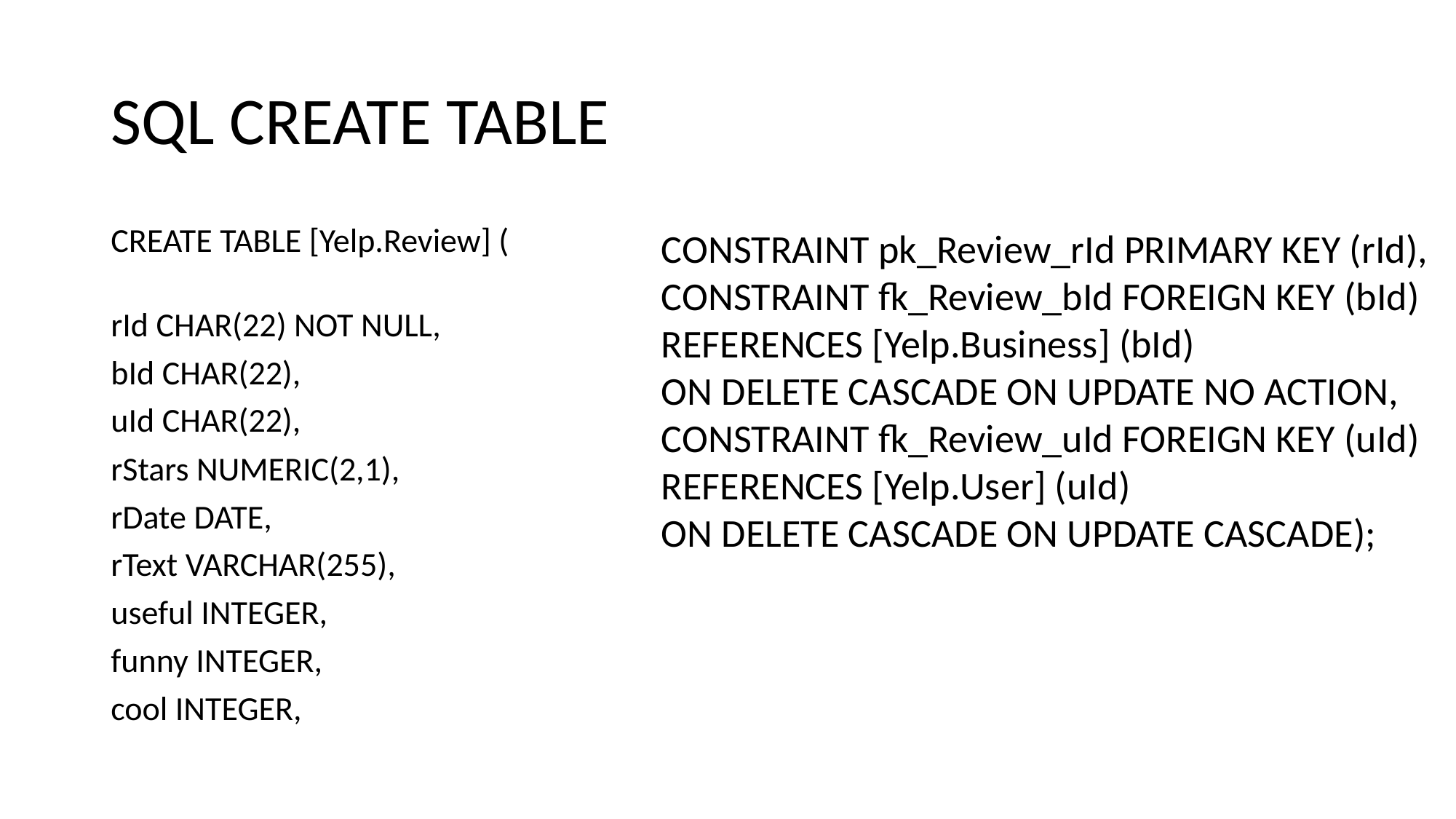

# SQL CREATE TABLE
CREATE TABLE [Yelp.Review] (
rId CHAR(22) NOT NULL,
bId CHAR(22),
uId CHAR(22),
rStars NUMERIC(2,1),
rDate DATE,
rText VARCHAR(255),
useful INTEGER,
funny INTEGER,
cool INTEGER,

CONSTRAINT pk_Review_rId PRIMARY KEY (rId),
CONSTRAINT fk_Review_bId FOREIGN KEY (bId)
REFERENCES [Yelp.Business] (bId)
ON DELETE CASCADE ON UPDATE NO ACTION,
CONSTRAINT fk_Review_uId FOREIGN KEY (uId)
REFERENCES [Yelp.User] (uId)
ON DELETE CASCADE ON UPDATE CASCADE);